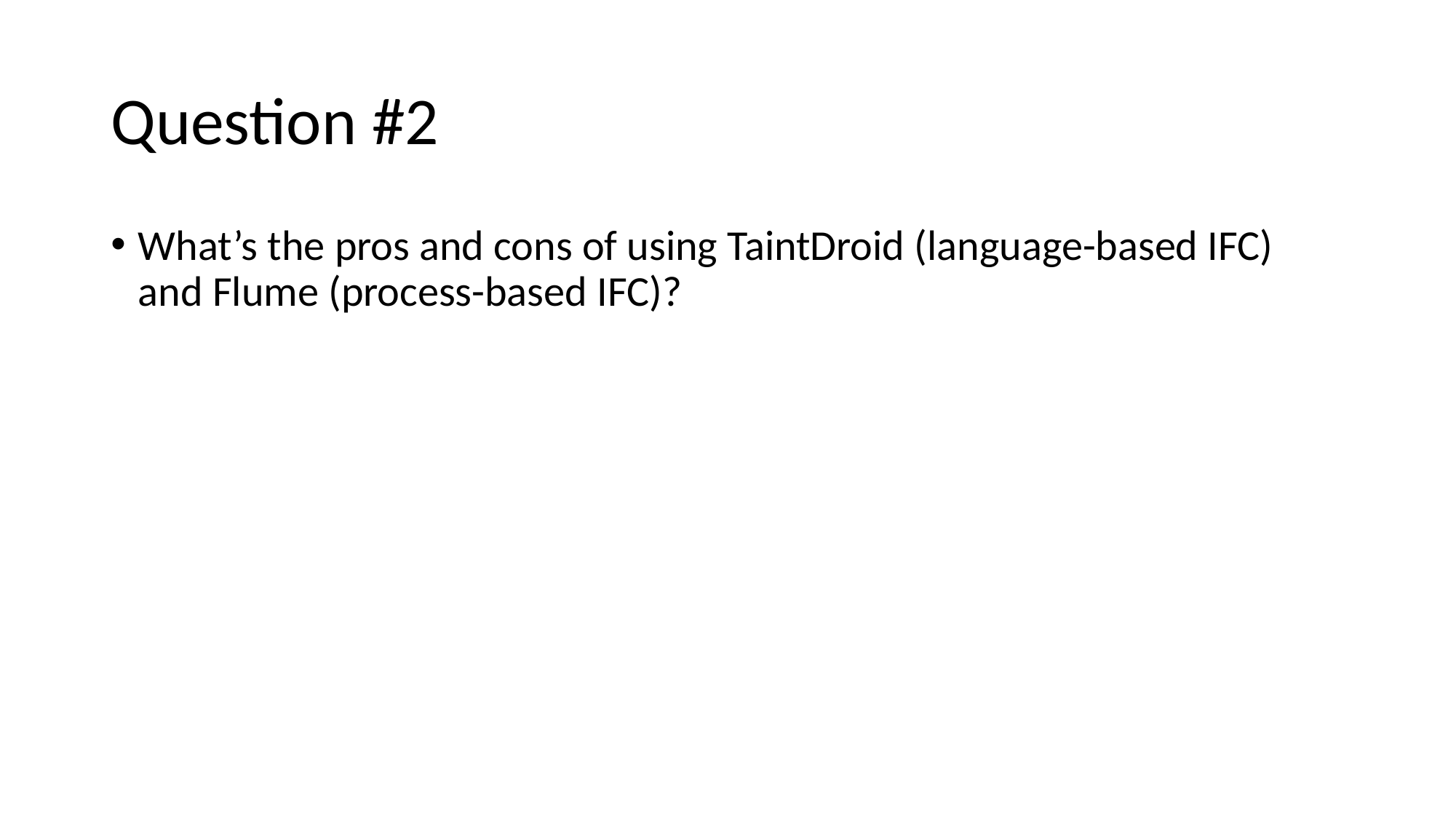

# Question #2
What’s the pros and cons of using TaintDroid (language-based IFC) and Flume (process-based IFC)?